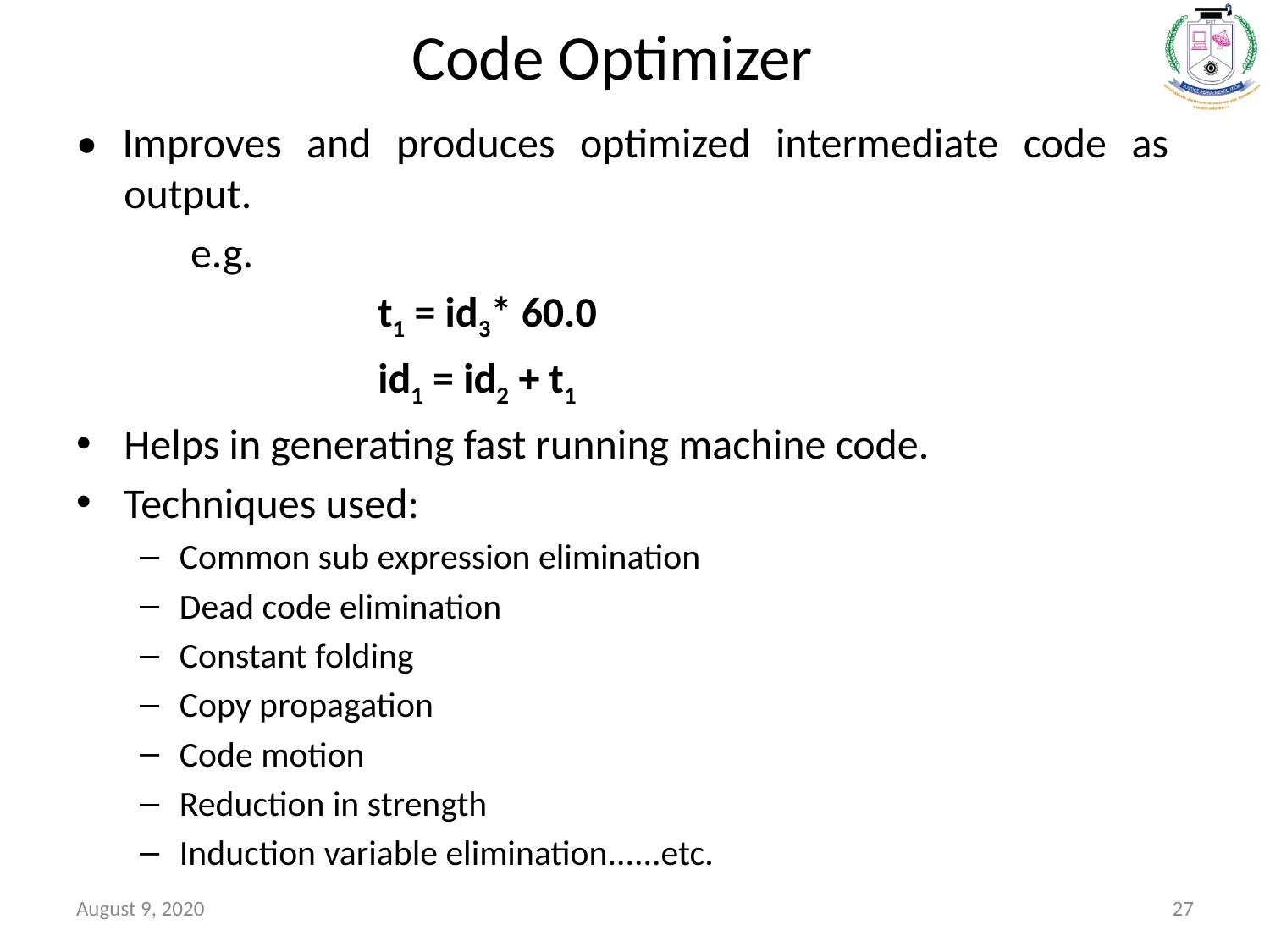

# Code Optimizer
• Improves and produces optimized intermediate code as  output.
            e.g.
			t1 = id3* 60.0
			id1 = id2 + t1
Helps in generating fast running machine code.
Techniques used:
Common sub expression elimination
Dead code elimination
Constant folding
Copy propagation
Code motion
Reduction in strength
Induction variable elimination......etc.

August 9, 2020
27